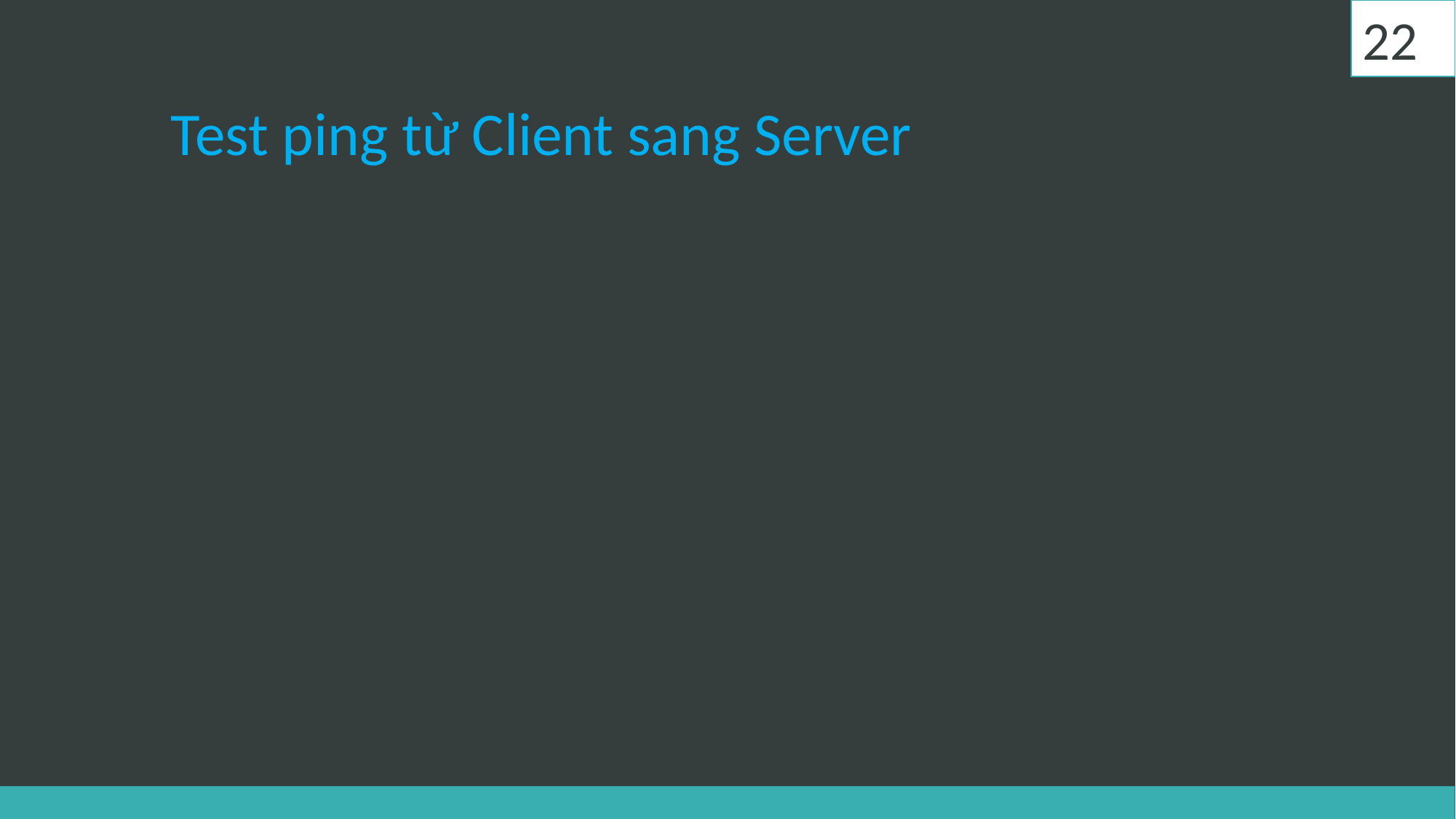

22
# Test ping từ Client sang Server